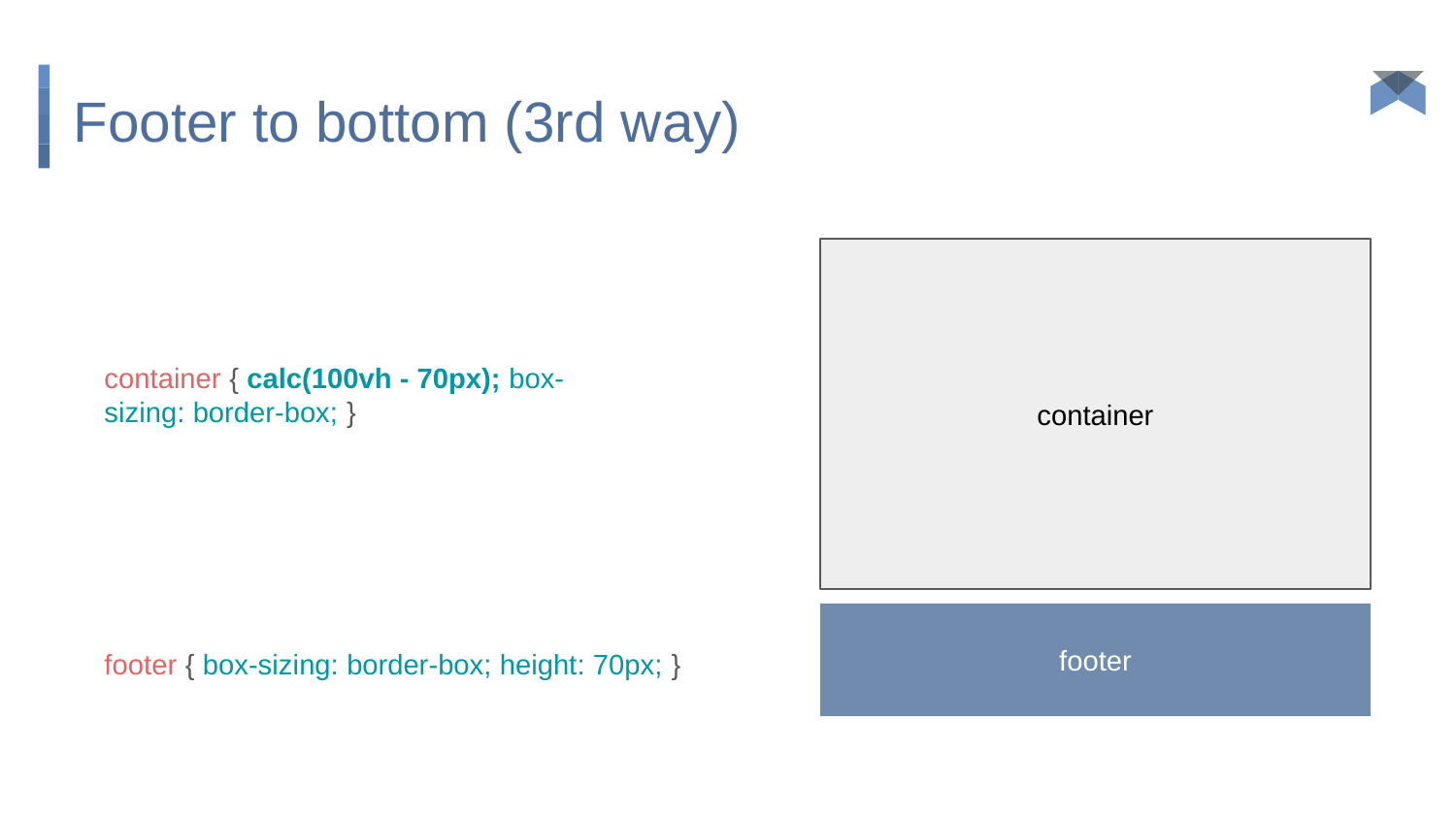

# Footer to bottom (3rd way)
container
container { calc(100vh - 70px); box-sizing: border-box; }

footer
footer { box-sizing: border-box; height: 70px; }